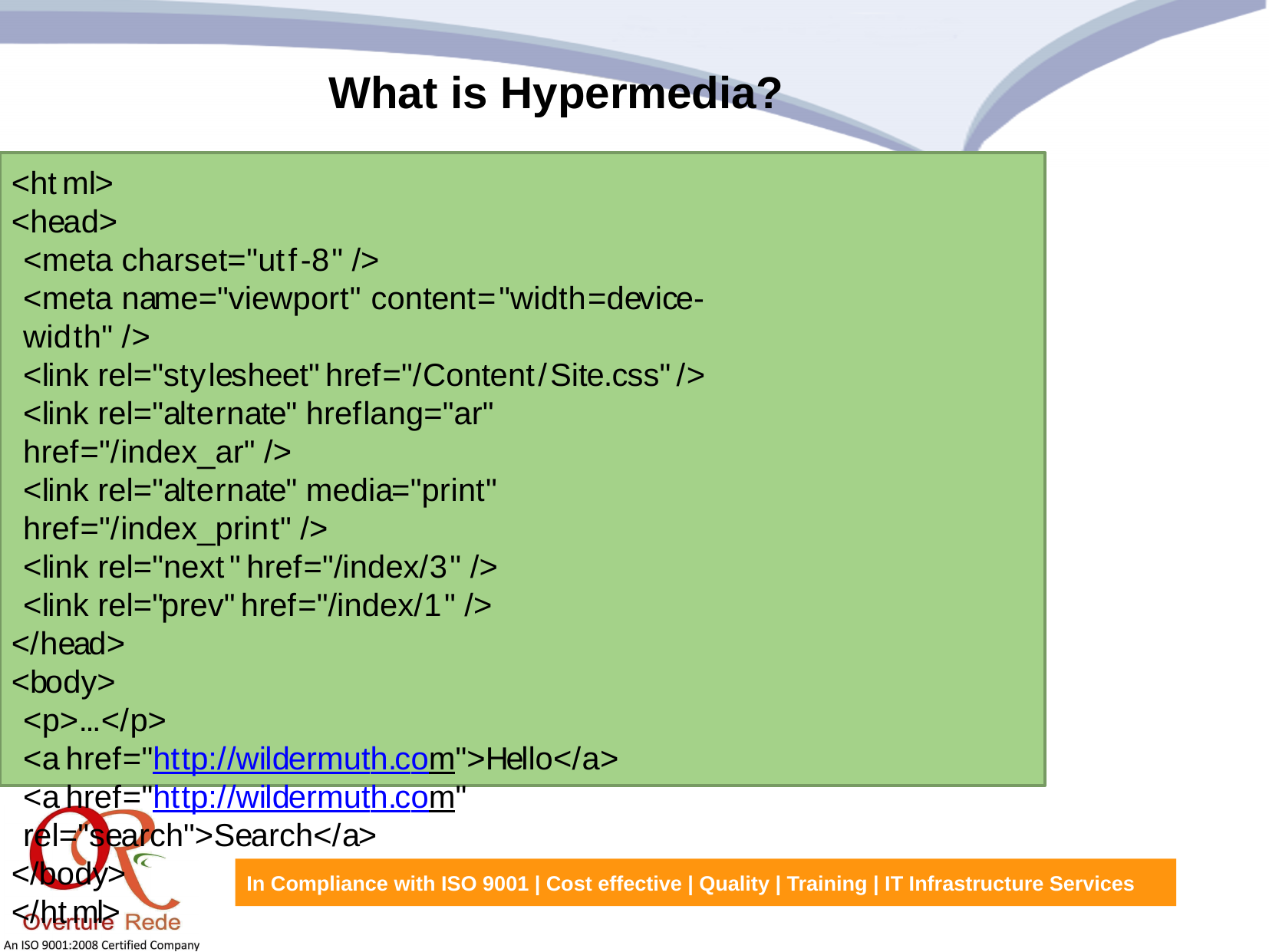

What is Hypermedia?

<html>
<head>
<meta charset="utf-8" />
<meta name="viewport" content="width=device-width" />
<link rel="stylesheet" href="/Content/Site.css" />
<link rel="alternate" hreflang="ar" href="/index_ar" />
<link rel="alternate" media="print" href="/index_print" />
<link rel="next" href="/index/3" />
<link rel="prev" href="/index/1" />
</head>
<body>
<p>...</p>
<a href="http://wildermuth.com">Hello</a>
<a href="http://wildermuth.com" rel="search">Search</a>
</body>
</html>